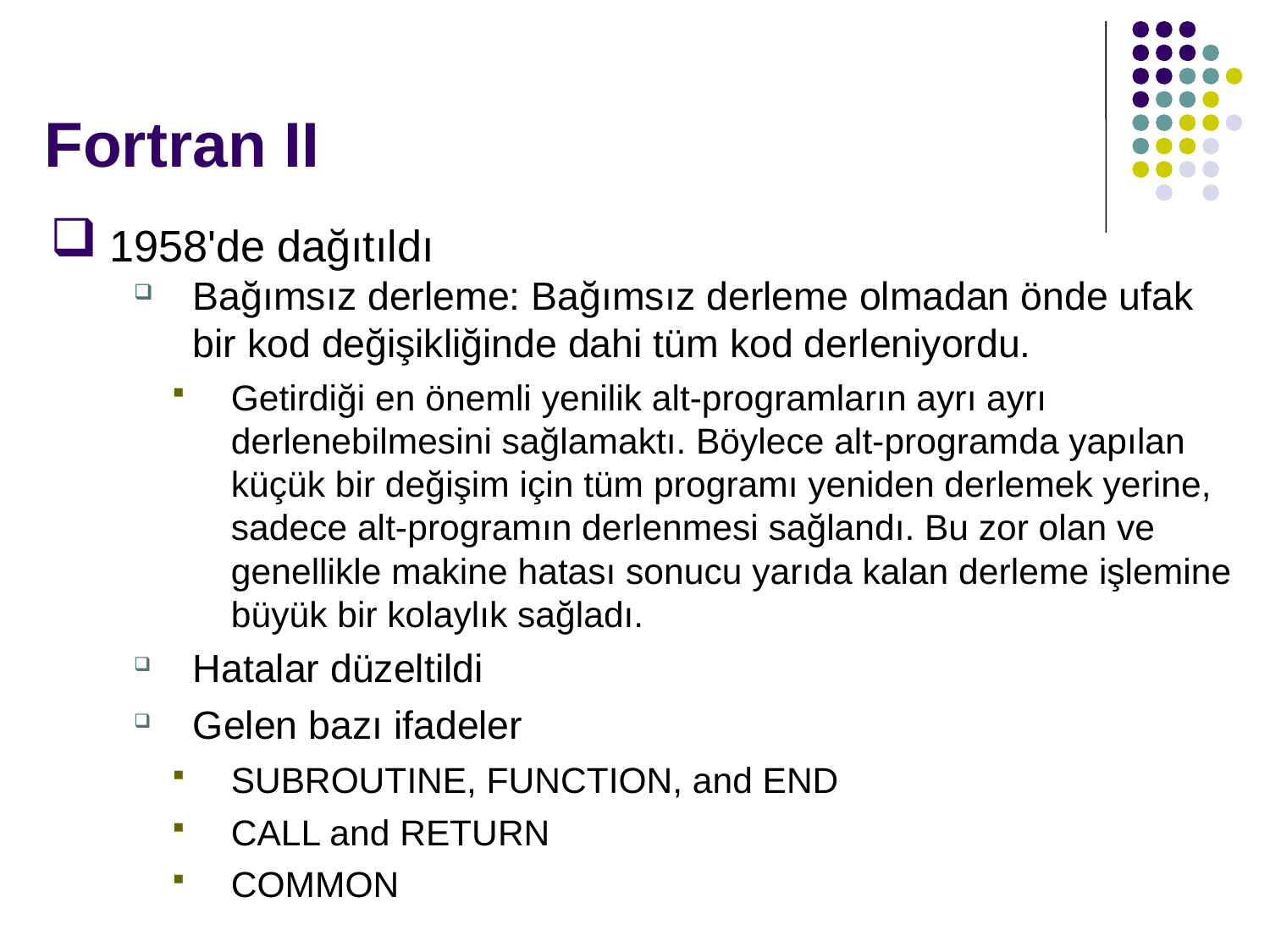

# Fortran II
1958'de dağıtıldı
Bağımsız derleme: Bağımsız derleme olmadan önde ufak bir kod değişikliğinde dahi tüm kod derleniyordu.
Getirdiği en önemli yenilik alt-programların ayrı ayrı derlenebilmesini sağlamaktı. Böylece alt-programda yapılan küçük bir değişim için tüm programı yeniden derlemek yerine, sadece alt-programın derlenmesi sağlandı. Bu zor olan ve genellikle makine hatası sonucu yarıda kalan derleme işlemine büyük bir kolaylık sağladı.
Hatalar düzeltildi
Gelen bazı ifadeler
SUBROUTINE, FUNCTION, and END
CALL and RETURN
COMMON